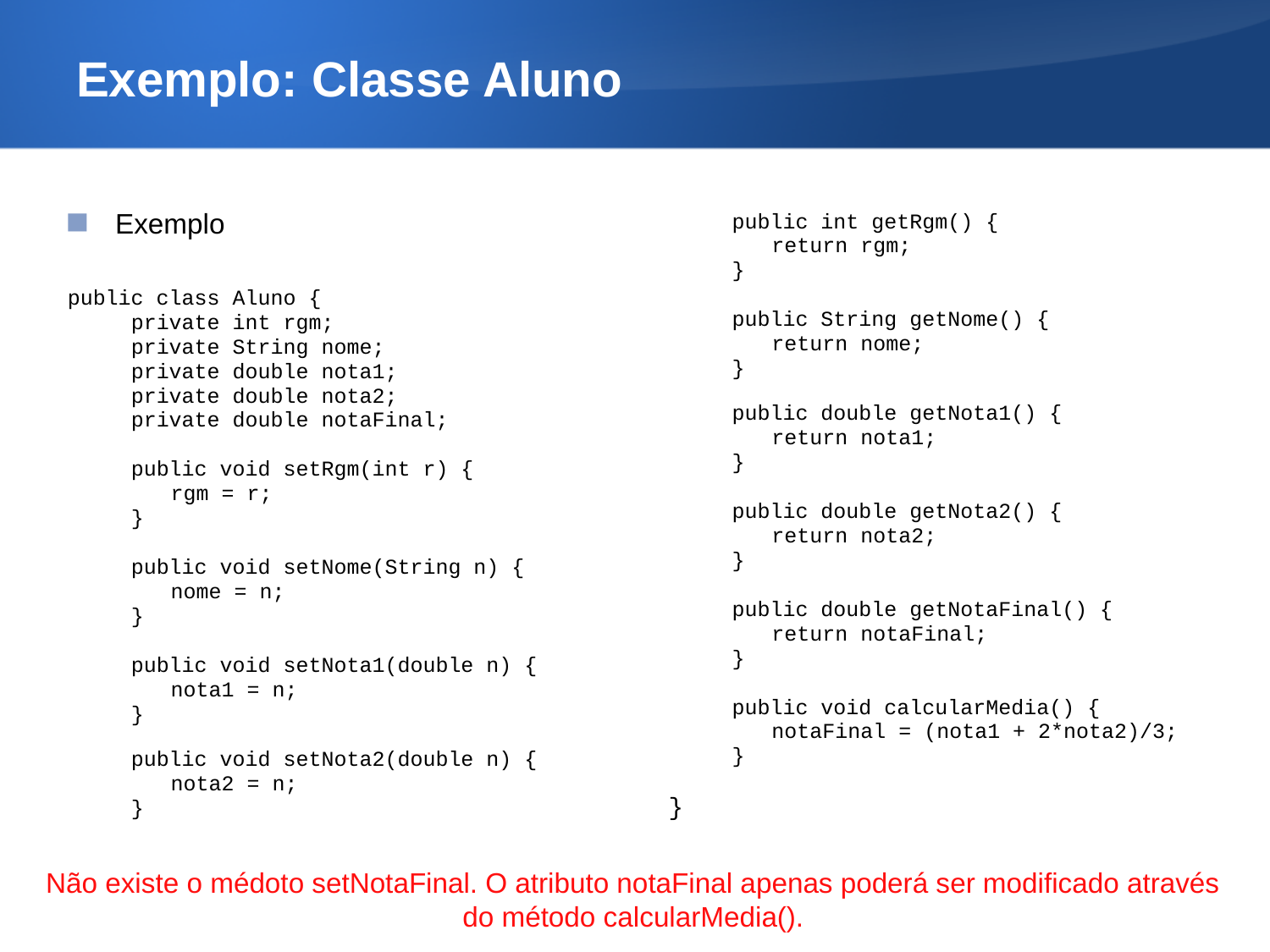

# Exemplo: Classe Aluno
Exemplo
public class Aluno {
private int rgm;
private String nome;
private double nota1;
private double nota2;
private double notaFinal;

public void setRgm(int r) {
	rgm = r;
}

public void setNome(String n) {
	nome = n;
}

public void setNota1(double n) {
	nota1 = n;
}

public void setNota2(double n) {
	nota2 = n;
}
public int getRgm() {
	return rgm;
}

public String getNome() {
	return nome;
}

public double getNota1() {
	return nota1;
}

public double getNota2() {
	return nota2;
}

public double getNotaFinal() {
	return notaFinal;
}

public void calcularMedia() {
	notaFinal = (nota1 + 2*nota2)/3;
}

}
Não existe o médoto setNotaFinal. O atributo notaFinal apenas poderá ser modificado através do método calcularMedia().